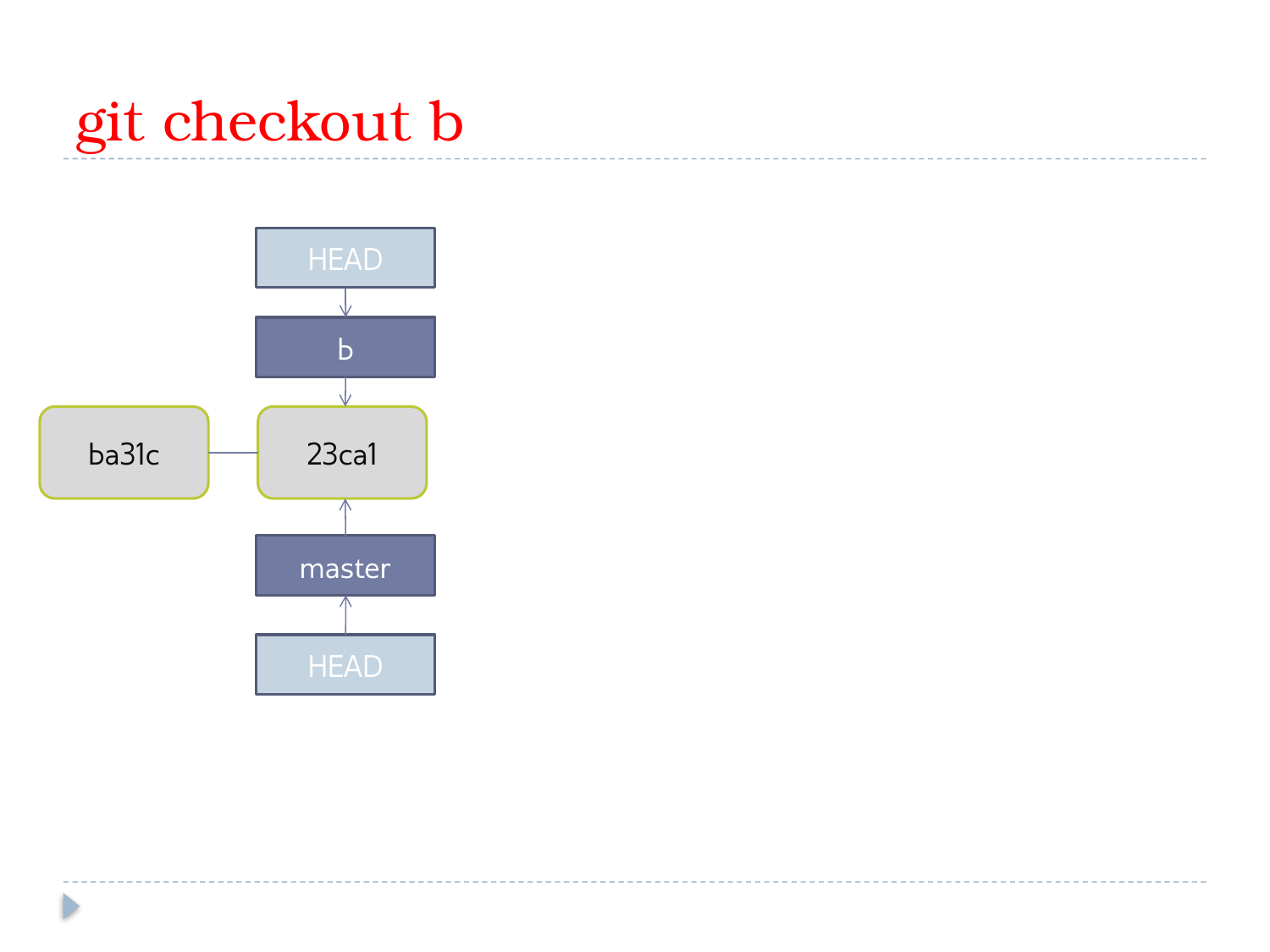

# git checkout b
HEAD
b
ba31c
23ca1
master
HEAD